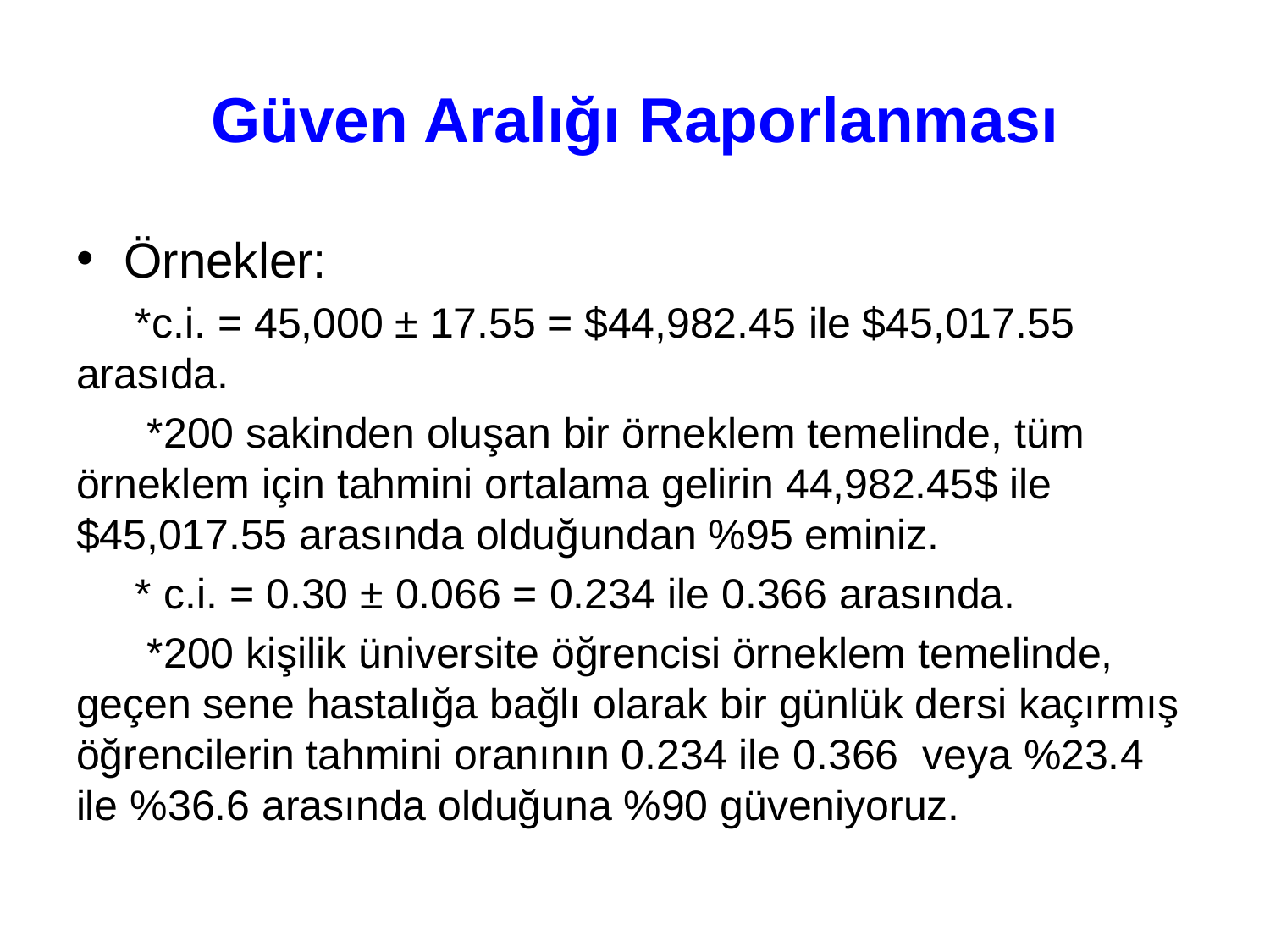

# Güven Aralığı Raporlanması
Örnekler:
     *c.i. = 45,000 ± 17.55 = $44,982.45 ile $45,017.55 arasıda.
      *200 sakinden oluşan bir örneklem temelinde, tüm örneklem için tahmini ortalama gelirin 44,982.45$ ile $45,017.55 arasında olduğundan %95 eminiz.
     * c.i. = 0.30 ± 0.066 = 0.234 ile 0.366 arasında.
      *200 kişilik üniversite öğrencisi örneklem temelinde, geçen sene hastalığa bağlı olarak bir günlük dersi kaçırmış öğrencilerin tahmini oranının 0.234 ile 0.366  veya %23.4 ile %36.6 arasında olduğuna %90 güveniyoruz.